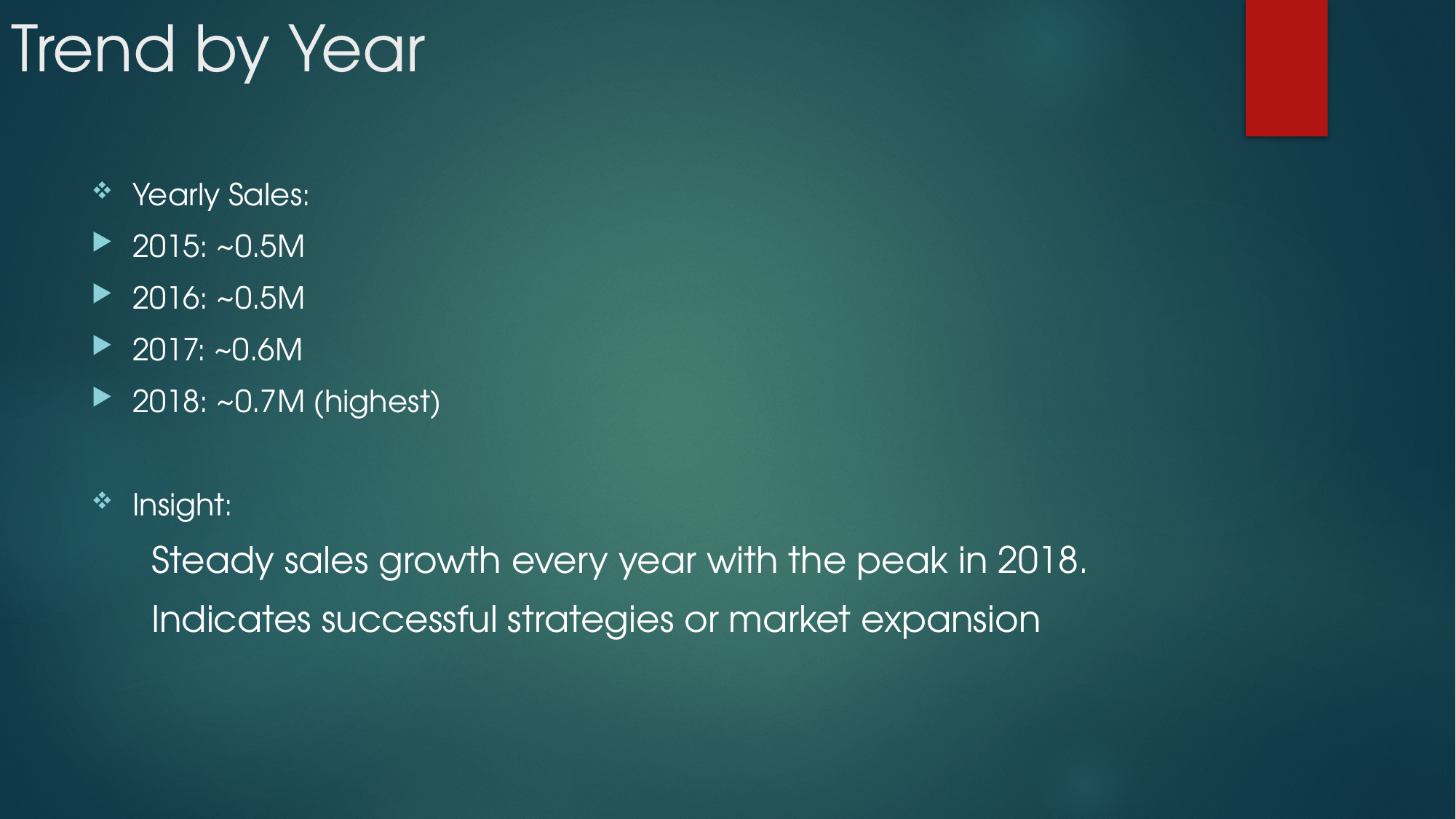

# Trend by Year
Yearly Sales:
2015: ~0.5M
2016: ~0.5M
2017: ~0.6M
2018: ~0.7M (highest)

Insight:
      Steady sales growth every year with the peak in 2018.
      Indicates successful strategies or market expansion